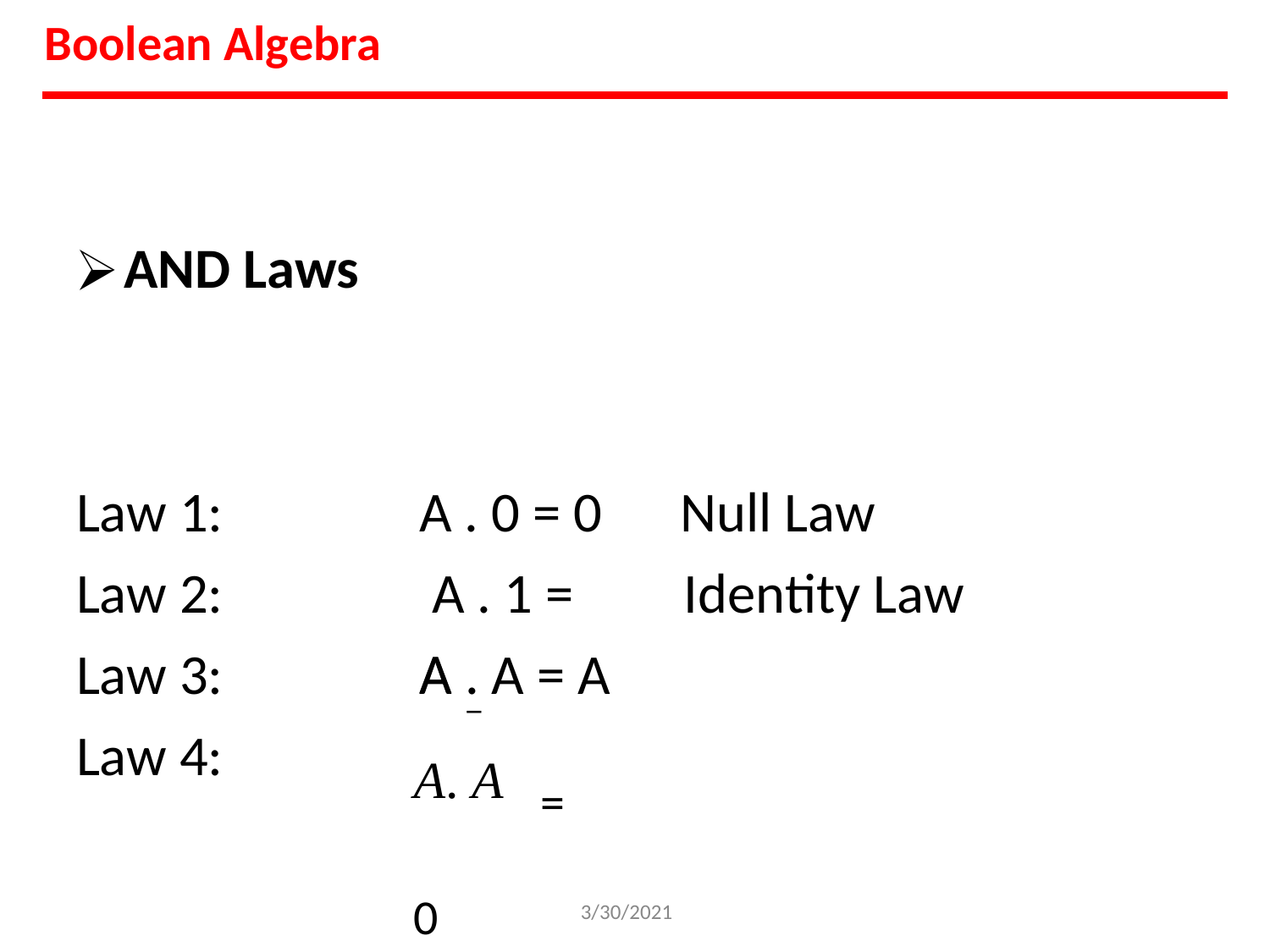

Boolean Algebra

AND Laws
Law 1:
Law 2:
Law 3:
Law 4:
A . 0 = 0  A . 1 = A
Null Law  Identity Law
A . A = A
−
A. A	= 0
3/30/2021